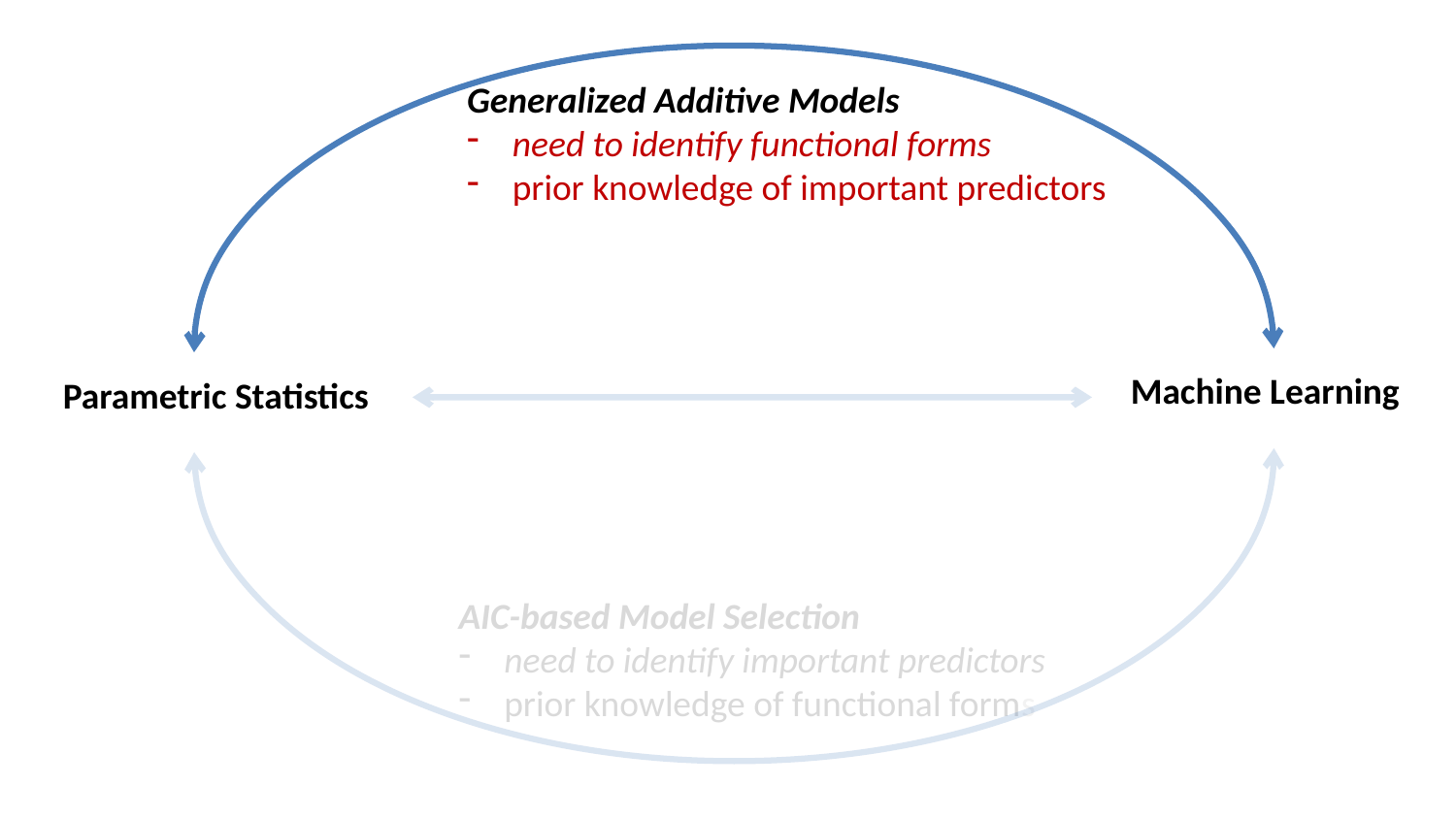

Generalized Additive Models
need to identify functional forms
prior knowledge of important predictors

Machine Learning
Parametric Statistics

AIC-based Model Selection
need to identify important predictors
prior knowledge of functional forms